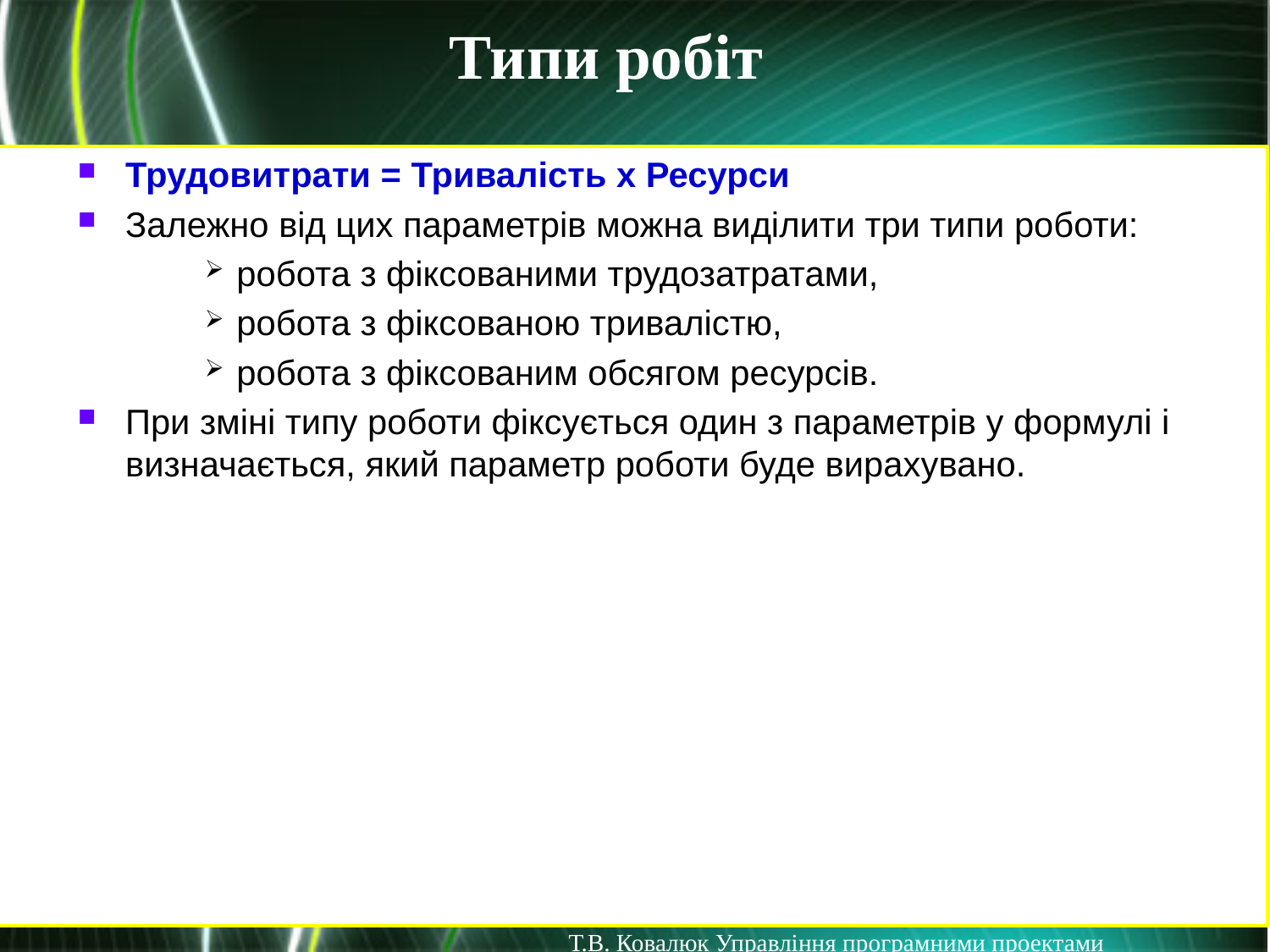

Типи робіт
Трудовитрати = Тривалість х Ресурси
Залежно від цих параметрів можна виділити три типи роботи:
робота з фіксованими трудозатратами,
робота з фіксованою тривалістю,
робота з фіксованим обсягом ресурсів.
При зміні типу роботи фіксується один з параметрів у формулі і визначається, який параметр роботи буде вирахувано.